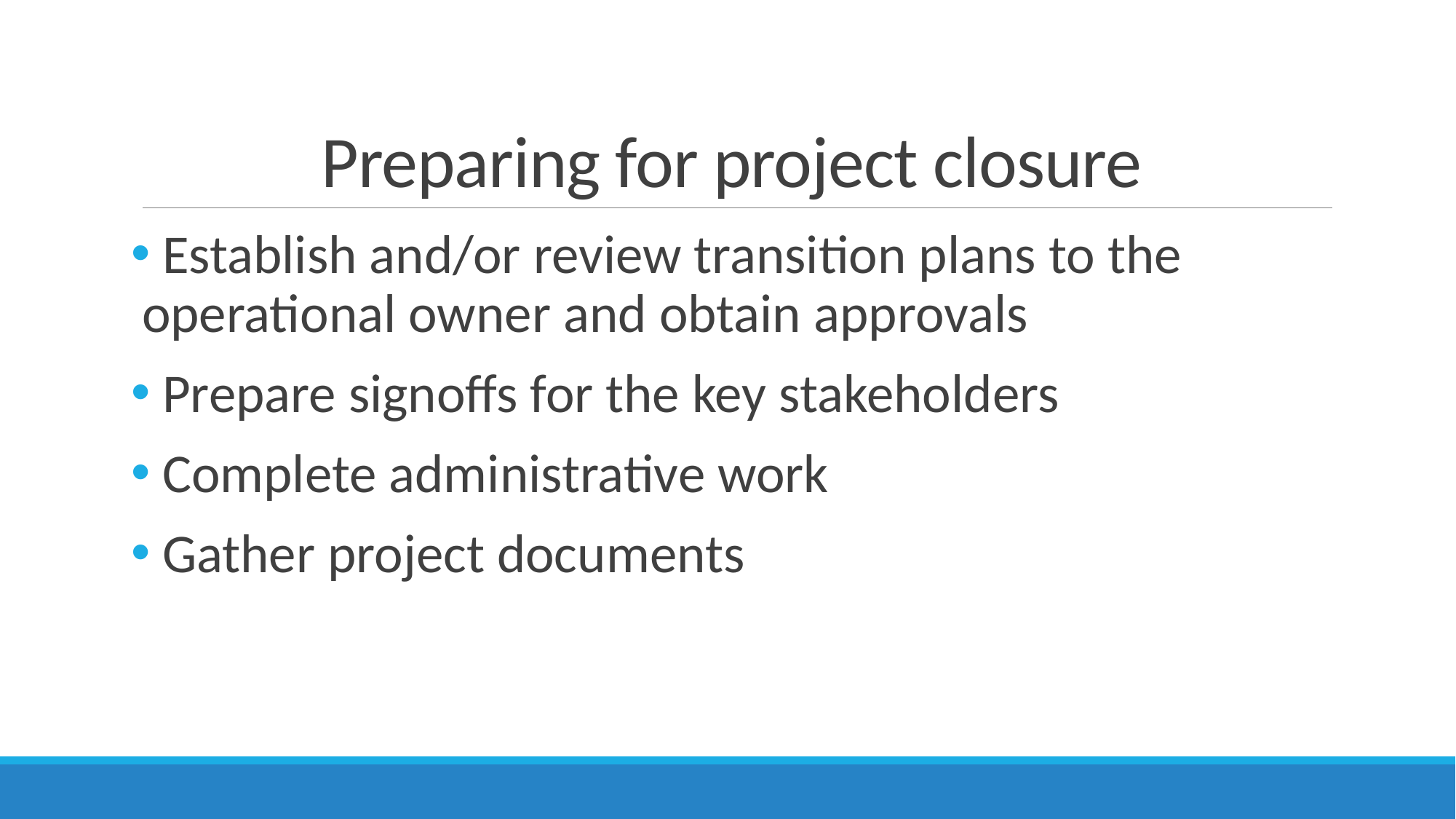

# Preparing for project closure
 Establish and/or review transition plans to the operational owner and obtain approvals
 Prepare signoffs for the key stakeholders
 Complete administrative work
 Gather project documents